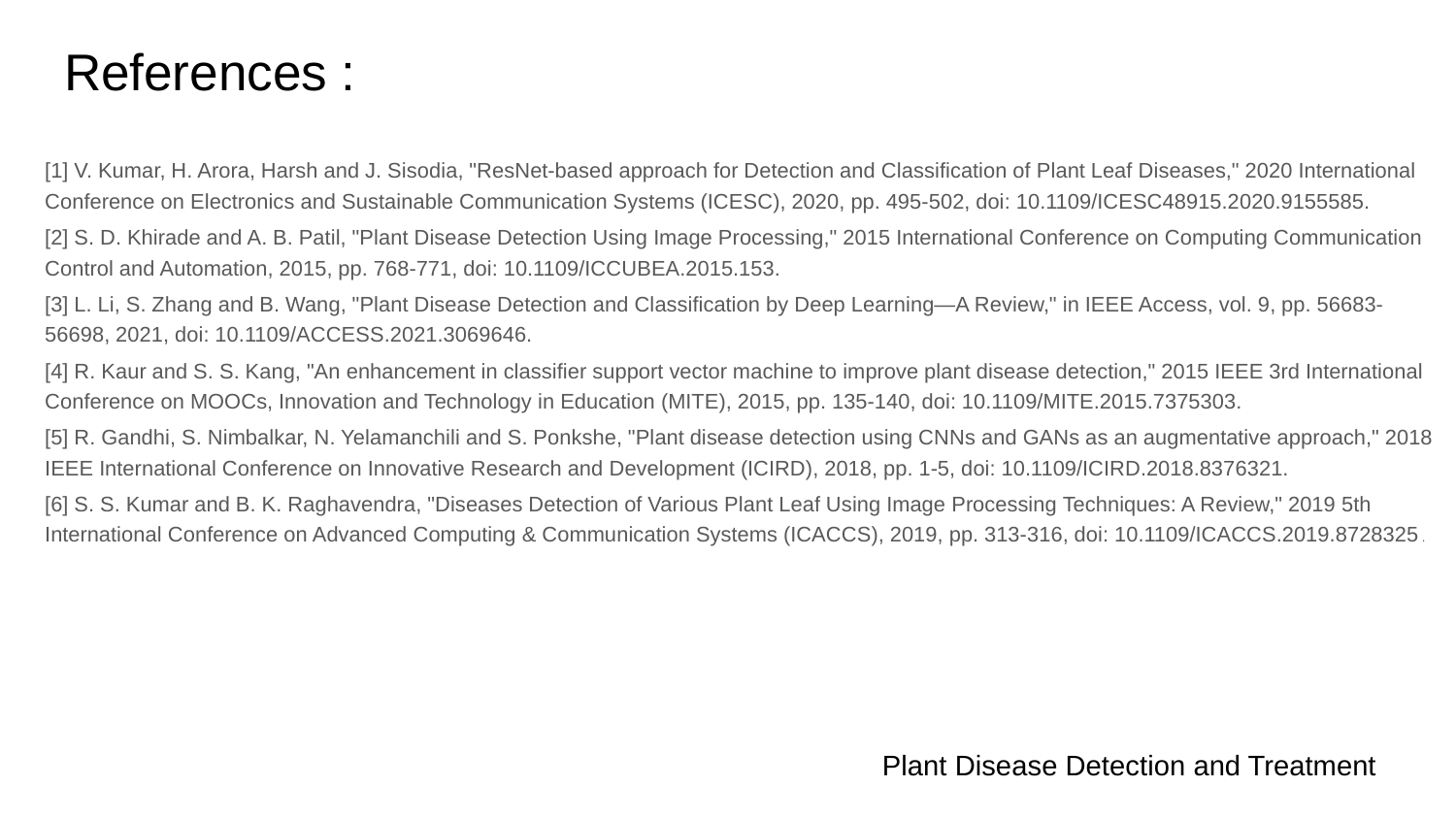

# References :
[1] V. Kumar, H. Arora, Harsh and J. Sisodia, "ResNet-based approach for Detection and Classification of Plant Leaf Diseases," 2020 International Conference on Electronics and Sustainable Communication Systems (ICESC), 2020, pp. 495-502, doi: 10.1109/ICESC48915.2020.9155585.
[2] S. D. Khirade and A. B. Patil, "Plant Disease Detection Using Image Processing," 2015 International Conference on Computing Communication Control and Automation, 2015, pp. 768-771, doi: 10.1109/ICCUBEA.2015.153.
[3] L. Li, S. Zhang and B. Wang, "Plant Disease Detection and Classification by Deep Learning—A Review," in IEEE Access, vol. 9, pp. 56683-56698, 2021, doi: 10.1109/ACCESS.2021.3069646.
[4] R. Kaur and S. S. Kang, "An enhancement in classifier support vector machine to improve plant disease detection," 2015 IEEE 3rd International Conference on MOOCs, Innovation and Technology in Education (MITE), 2015, pp. 135-140, doi: 10.1109/MITE.2015.7375303.
[5] R. Gandhi, S. Nimbalkar, N. Yelamanchili and S. Ponkshe, "Plant disease detection using CNNs and GANs as an augmentative approach," 2018 IEEE International Conference on Innovative Research and Development (ICIRD), 2018, pp. 1-5, doi: 10.1109/ICIRD.2018.8376321.
[6] S. S. Kumar and B. K. Raghavendra, "Diseases Detection of Various Plant Leaf Using Image Processing Techniques: A Review," 2019 5th International Conference on Advanced Computing & Communication Systems (ICACCS), 2019, pp. 313-316, doi: 10.1109/ICACCS.2019.8728325.

Plant Disease Detection and Treatment